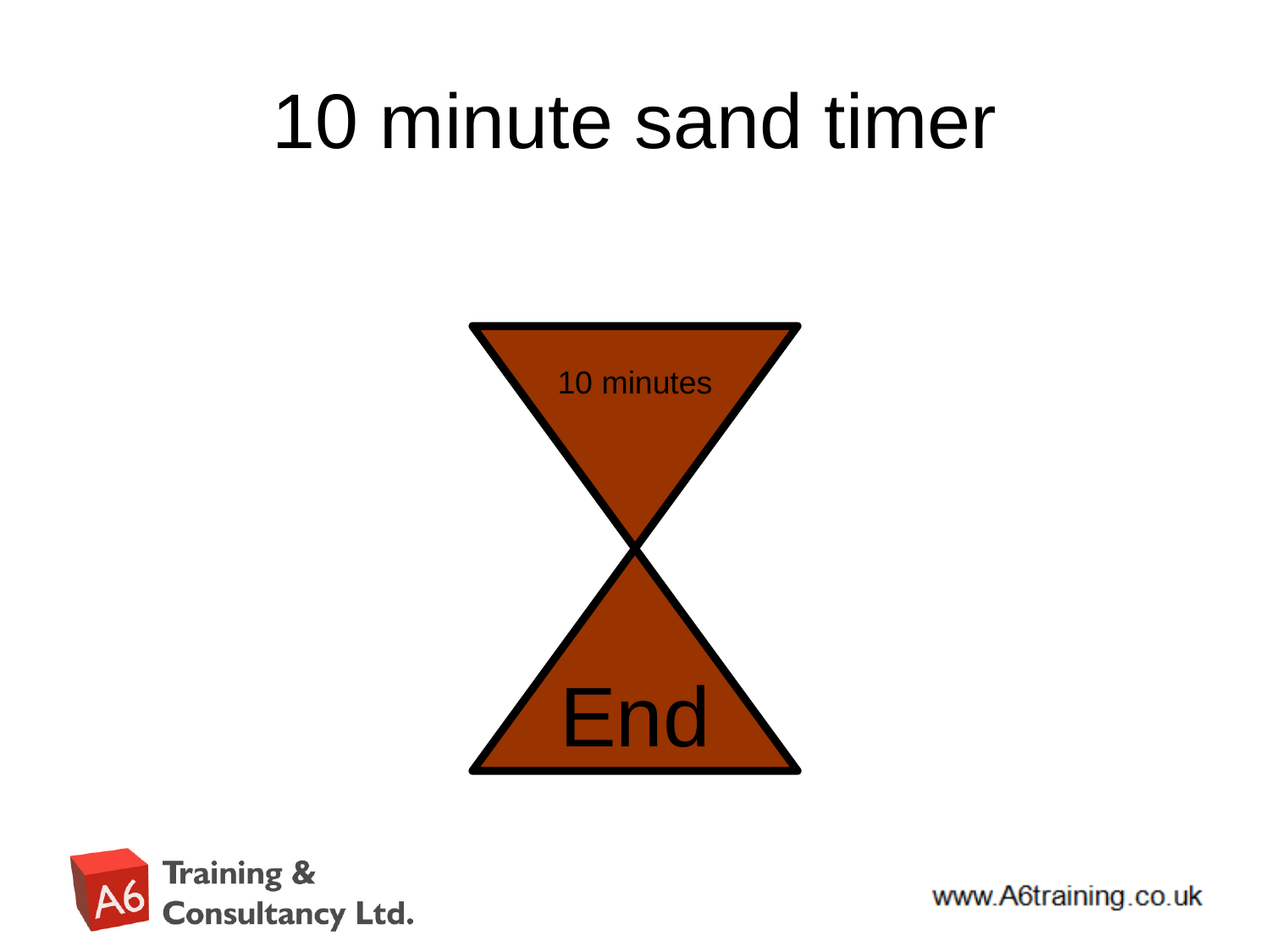

# 10 minute sand timer

10 minutes

End